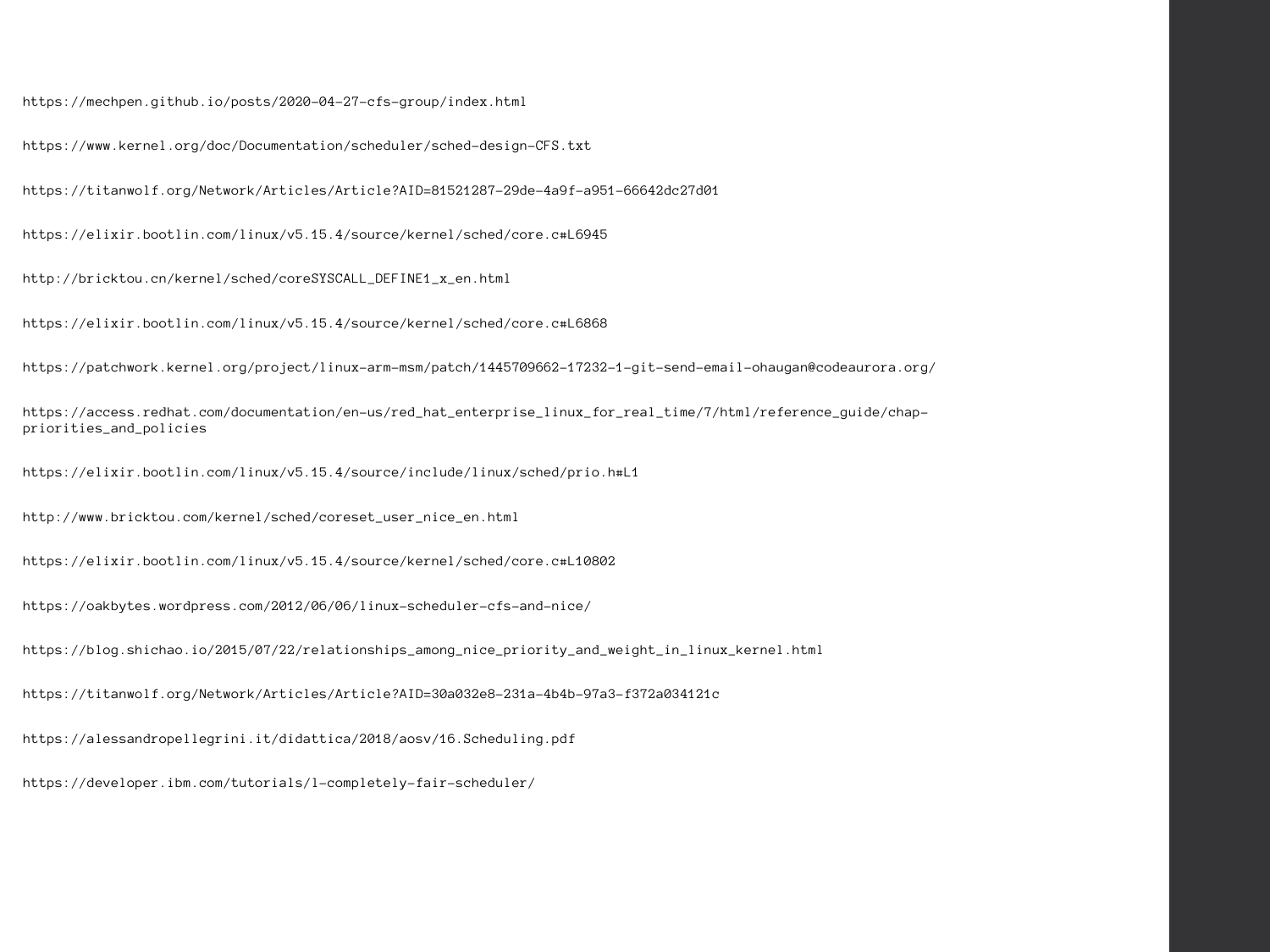

https://mechpen.github.io/posts/2020-04-27-cfs-group/index.html
https://www.kernel.org/doc/Documentation/scheduler/sched-design-CFS.txt
https://titanwolf.org/Network/Articles/Article?AID=81521287-29de-4a9f-a951-66642dc27d01
https://elixir.bootlin.com/linux/v5.15.4/source/kernel/sched/core.c#L6945
http://bricktou.cn/kernel/sched/coreSYSCALL_DEFINE1_x_en.html
https://elixir.bootlin.com/linux/v5.15.4/source/kernel/sched/core.c#L6868
https://patchwork.kernel.org/project/linux-arm-msm/patch/1445709662-17232-1-git-send-email-ohaugan@codeaurora.org/
https://access.redhat.com/documentation/en-us/red_hat_enterprise_linux_for_real_time/7/html/reference_guide/chap-priorities_and_policies
https://elixir.bootlin.com/linux/v5.15.4/source/include/linux/sched/prio.h#L1
http://www.bricktou.com/kernel/sched/coreset_user_nice_en.html
https://elixir.bootlin.com/linux/v5.15.4/source/kernel/sched/core.c#L10802
https://oakbytes.wordpress.com/2012/06/06/linux-scheduler-cfs-and-nice/
https://blog.shichao.io/2015/07/22/relationships_among_nice_priority_and_weight_in_linux_kernel.html
https://titanwolf.org/Network/Articles/Article?AID=30a032e8-231a-4b4b-97a3-f372a034121c
https://alessandropellegrini.it/didattica/2018/aosv/16.Scheduling.pdf
https://developer.ibm.com/tutorials/l-completely-fair-scheduler/